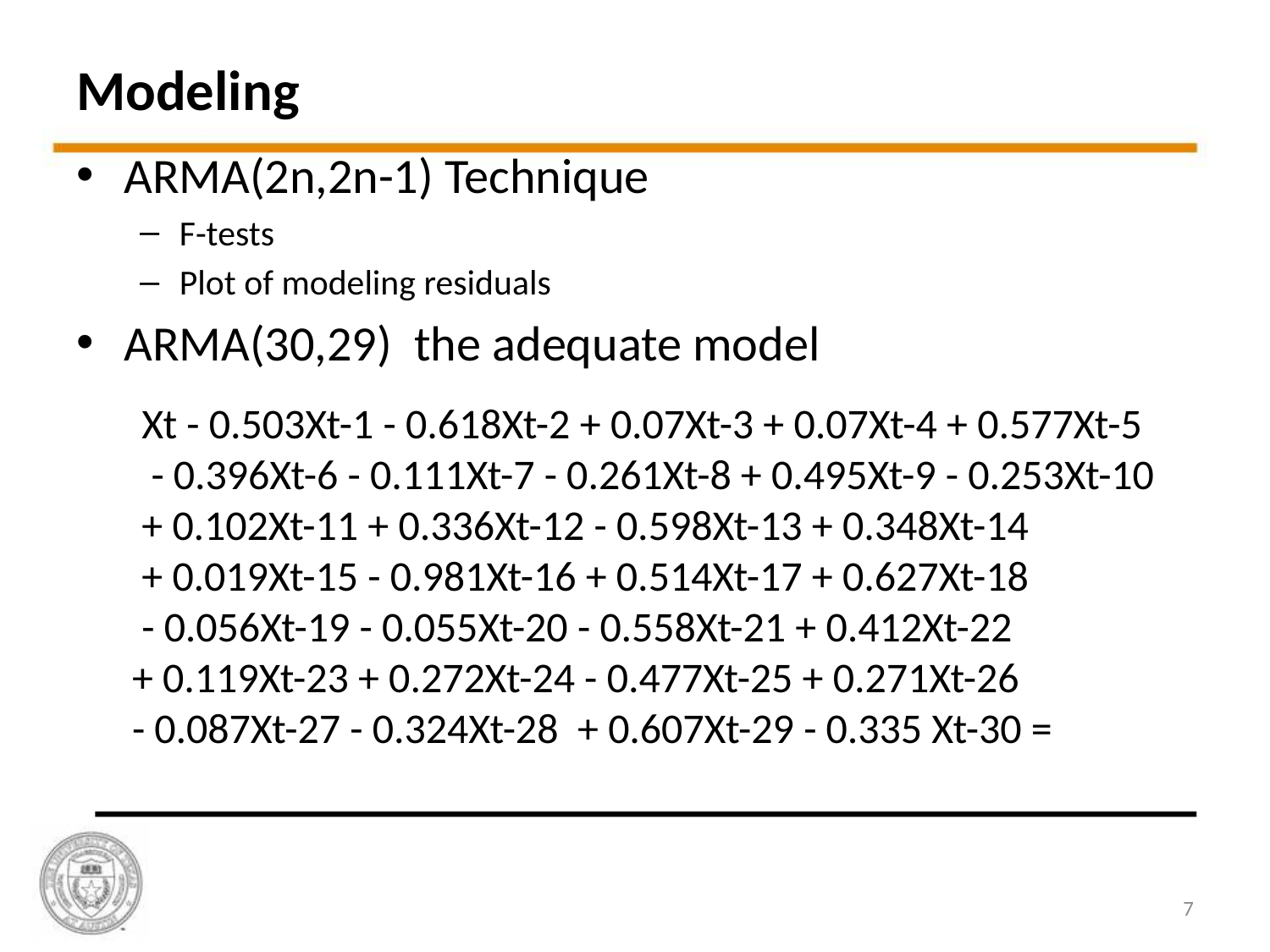

# Modeling
ARMA(2n,2n-1) Technique
F-tests
Plot of modeling residuals
ARMA(30,29)  the adequate model

        Xt - 0.503Xt-1 - 0.618Xt-2 + 0.07Xt-3 + 0.07Xt-4 + 0.577Xt-5
         - 0.396Xt-6 - 0.111Xt-7 - 0.261Xt-8 + 0.495Xt-9 - 0.253Xt-10
        + 0.102Xt-11 + 0.336Xt-12 - 0.598Xt-13 + 0.348Xt-14
        + 0.019Xt-15 - 0.981Xt-16 + 0.514Xt-17 + 0.627Xt-18
        - 0.056Xt-19 - 0.055Xt-20 - 0.558Xt-21 + 0.412Xt-22
       + 0.119Xt-23 + 0.272Xt-24 - 0.477Xt-25 + 0.271Xt-26
       - 0.087Xt-27 - 0.324Xt-28  + 0.607Xt-29 - 0.335 Xt-30 =
7